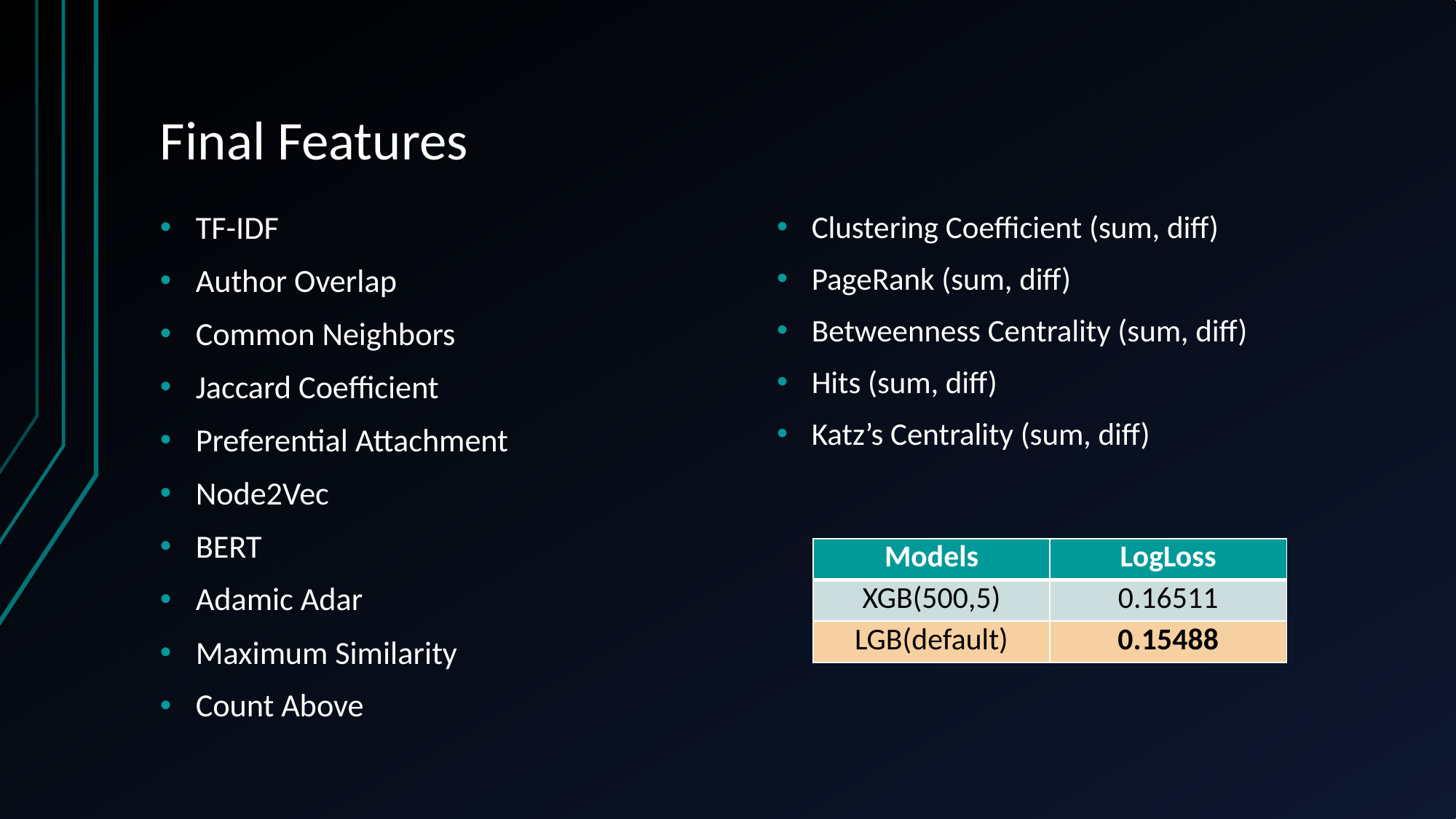

# Final Features
TF-IDF
Author Overlap
Common Neighbors
Jaccard Coefficient
Preferential Attachment
Node2Vec
BERT
Adamic Adar
Maximum Similarity
Count Above
Clustering Coefficient (sum, diff)
PageRank (sum, diff)
Betweenness Centrality (sum, diff)
Hits (sum, diff)
Katz’s Centrality (sum, diff)
| Models | LogLoss |
| --- | --- |
| XGB(500,5) | 0.16511 |
| LGB(default) | 0.15488 |